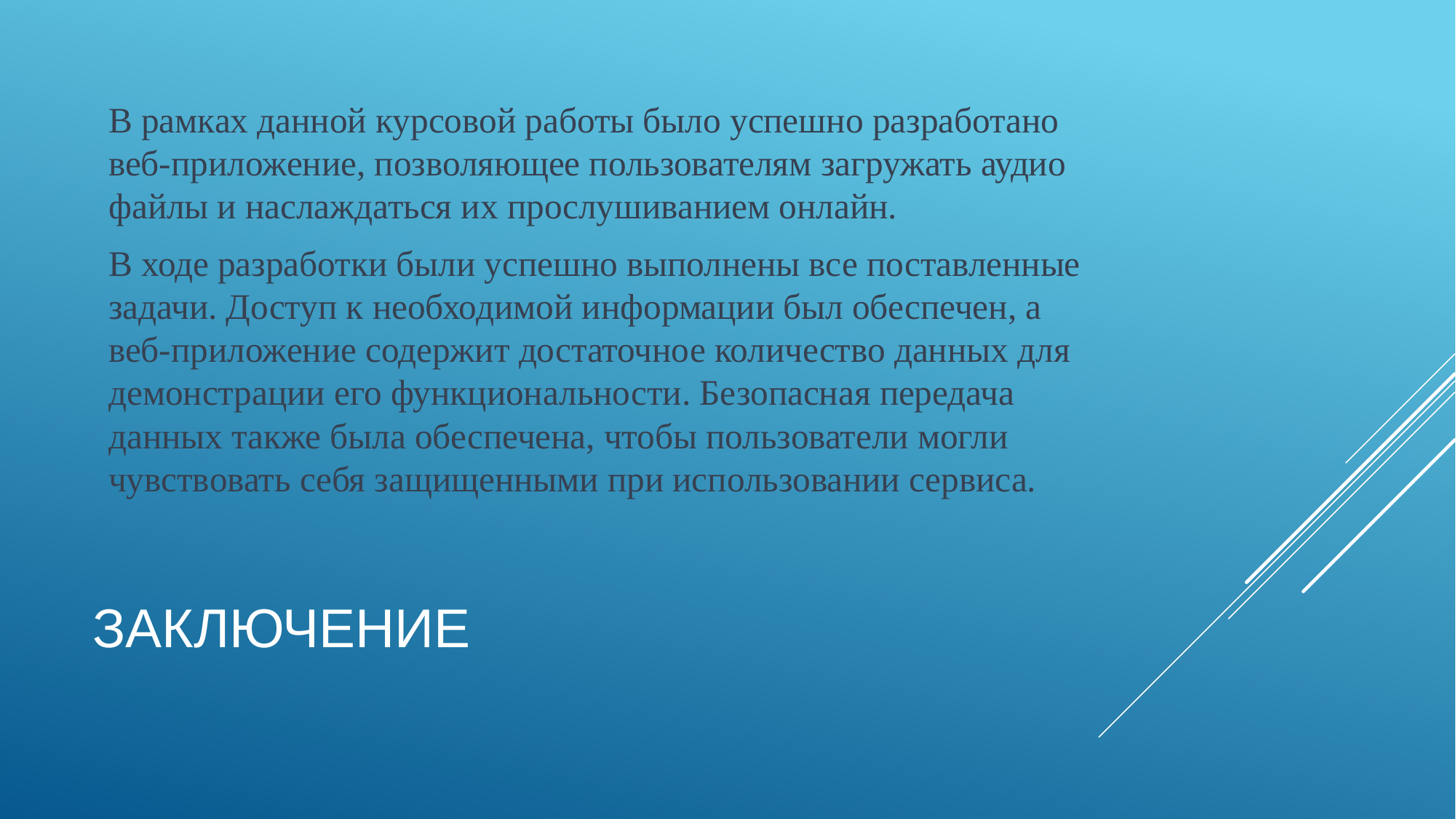

В рамках данной курсовой работы было успешно разработано веб-приложение, позволяющее пользователям загружать аудио файлы и наслаждаться их прослушиванием онлайн.
В ходе разработки были успешно выполнены все поставленные задачи. Доступ к необходимой информации был обеспечен, а веб-приложение содержит достаточное количество данных для демонстрации его функциональности. Безопасная передача данных также была обеспечена, чтобы пользователи могли чувствовать себя защищенными при использовании сервиса.
# Заключение